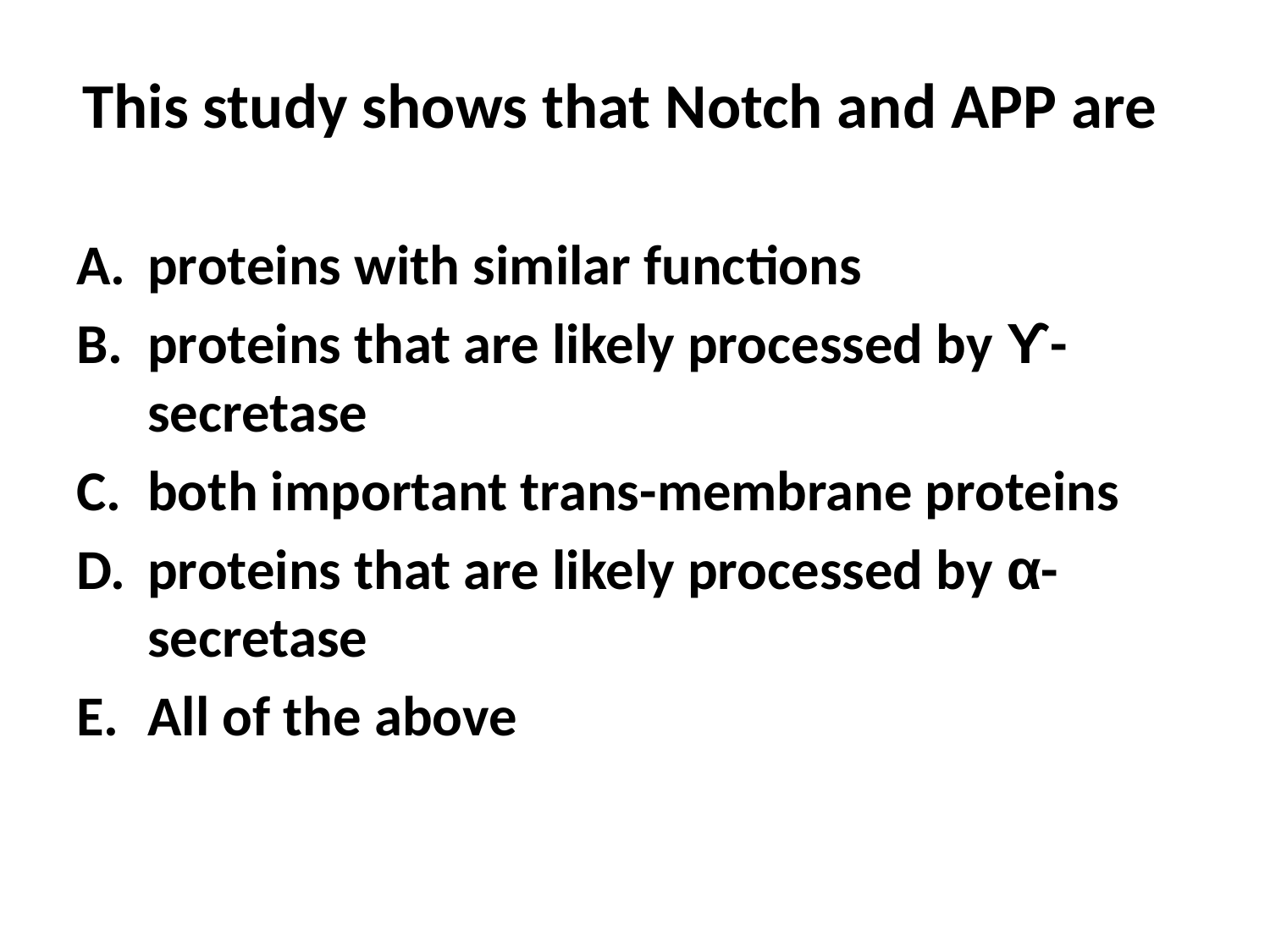

# This study shows that Notch and APP are
proteins with similar functions
proteins that are likely processed by ϒ-secretase
both important trans-membrane proteins
proteins that are likely processed by α-secretase
All of the above